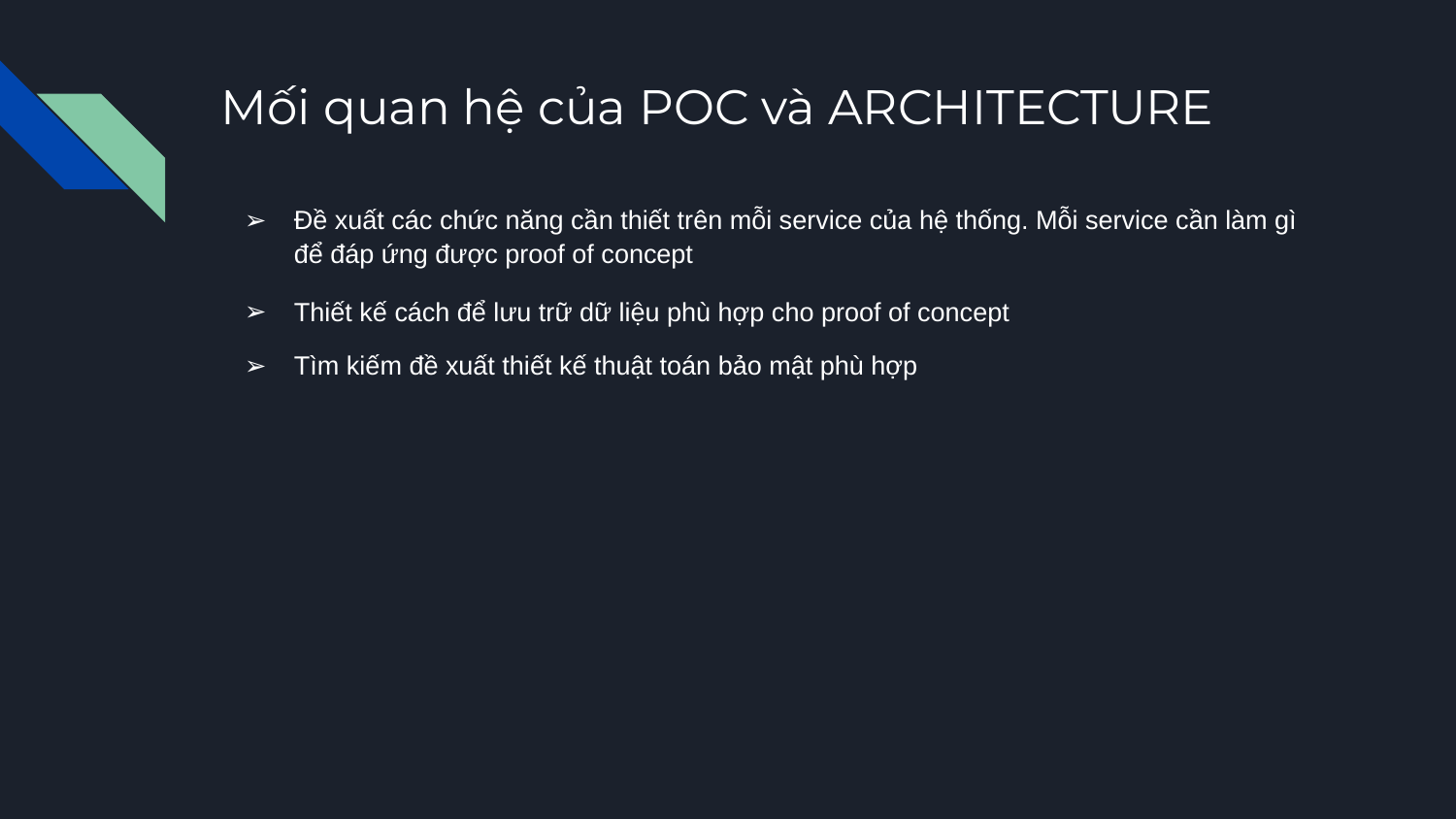

# Mối quan hệ của POC và ARCHITECTURE
Đề xuất các chức năng cần thiết trên mỗi service của hệ thống. Mỗi service cần làm gì để đáp ứng được proof of concept
Thiết kế cách để lưu trữ dữ liệu phù hợp cho proof of concept
Tìm kiếm đề xuất thiết kế thuật toán bảo mật phù hợp